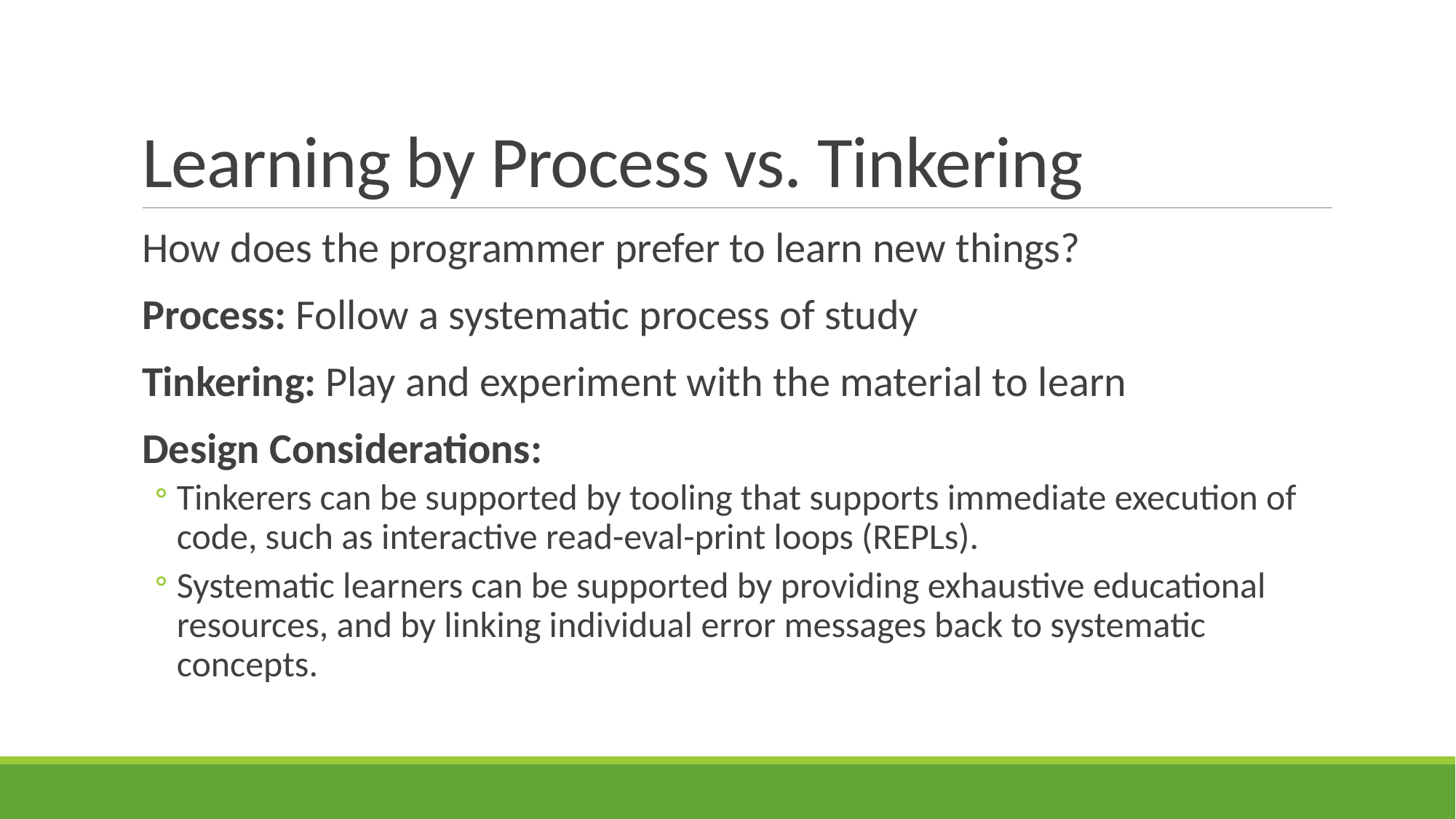

# Learning by Process vs. Tinkering
How does the programmer prefer to learn new things?
Process: Follow a systematic process of study
Tinkering: Play and experiment with the material to learn
Design Considerations:
Tinkerers can be supported by tooling that supports immediate execution of code, such as interactive read-eval-print loops (REPLs).
Systematic learners can be supported by providing exhaustive educational resources, and by linking individual error messages back to systematic concepts.